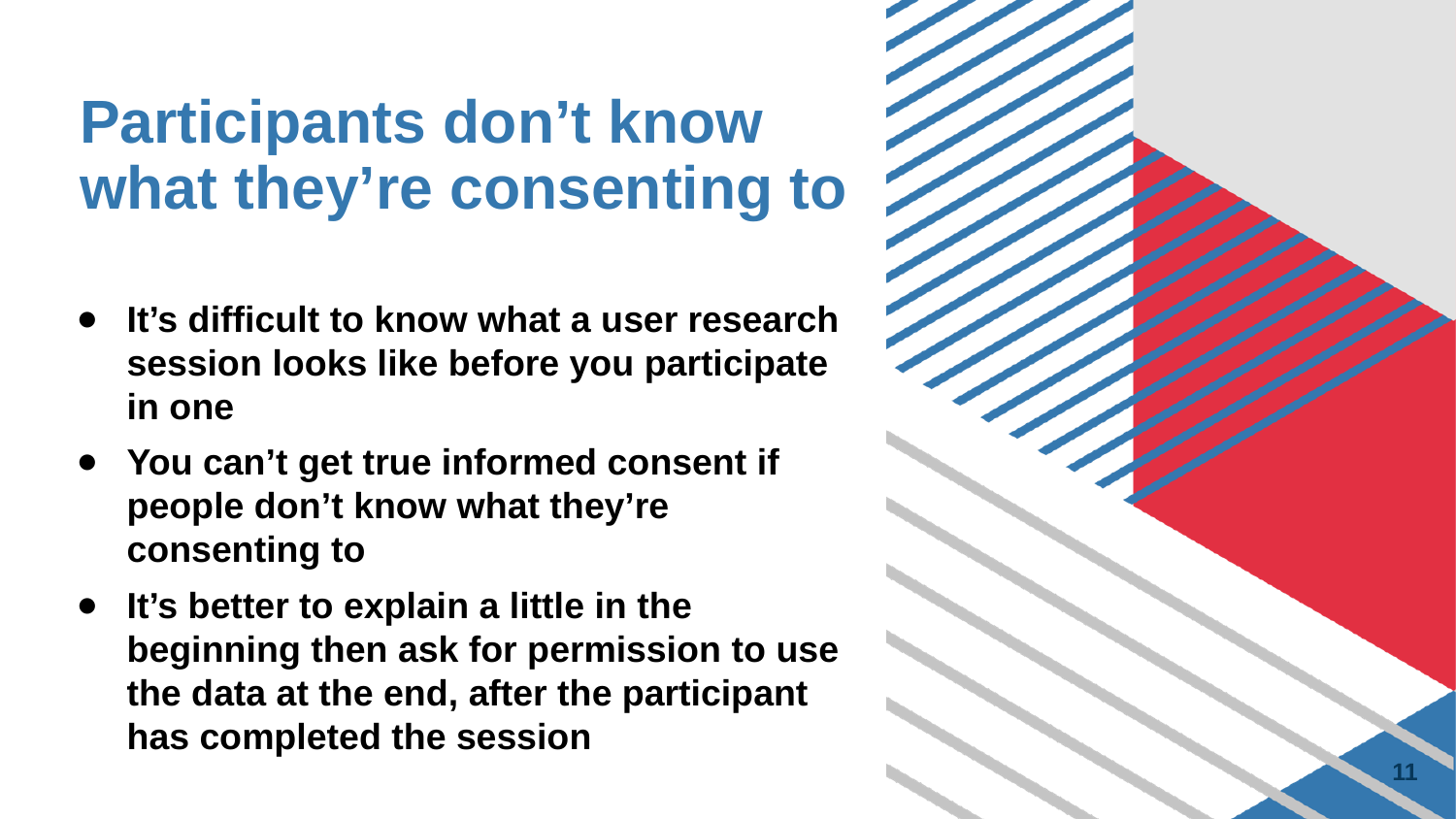

# Participants don’t know what they’re consenting to
It’s difficult to know what a user research session looks like before you participate in one
You can’t get true informed consent if people don’t know what they’re consenting to
It’s better to explain a little in the beginning then ask for permission to use the data at the end, after the participant has completed the session
11